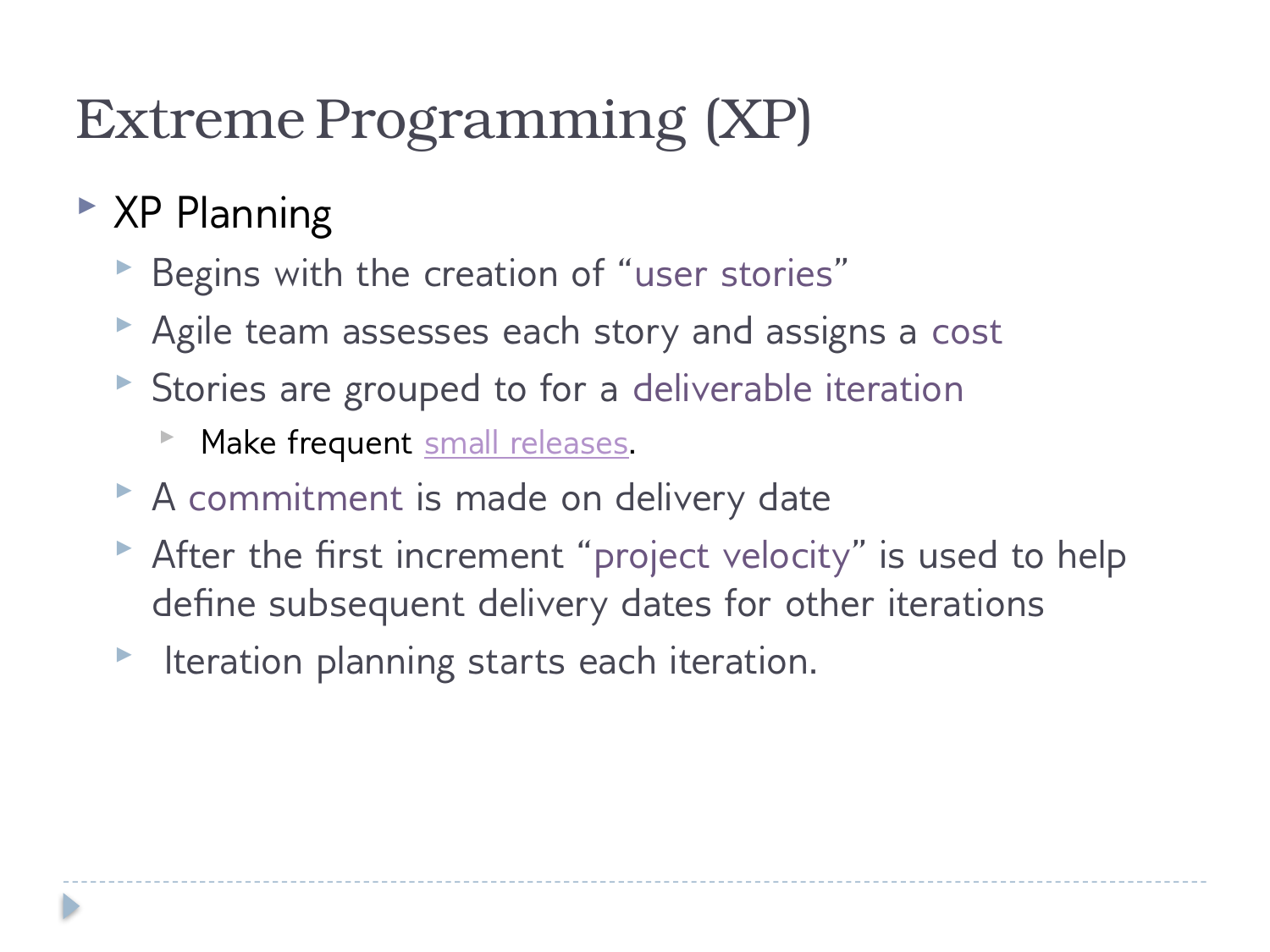

Extreme Programming (XP)
XP Planning
Begins with the creation of “user stories”
Agile team assesses each story and assigns a cost
Stories are grouped to for a deliverable iteration
 Make frequent small releases.
A commitment is made on delivery date
After the first increment “project velocity” is used to help define subsequent delivery dates for other iterations
 Iteration planning starts each iteration.